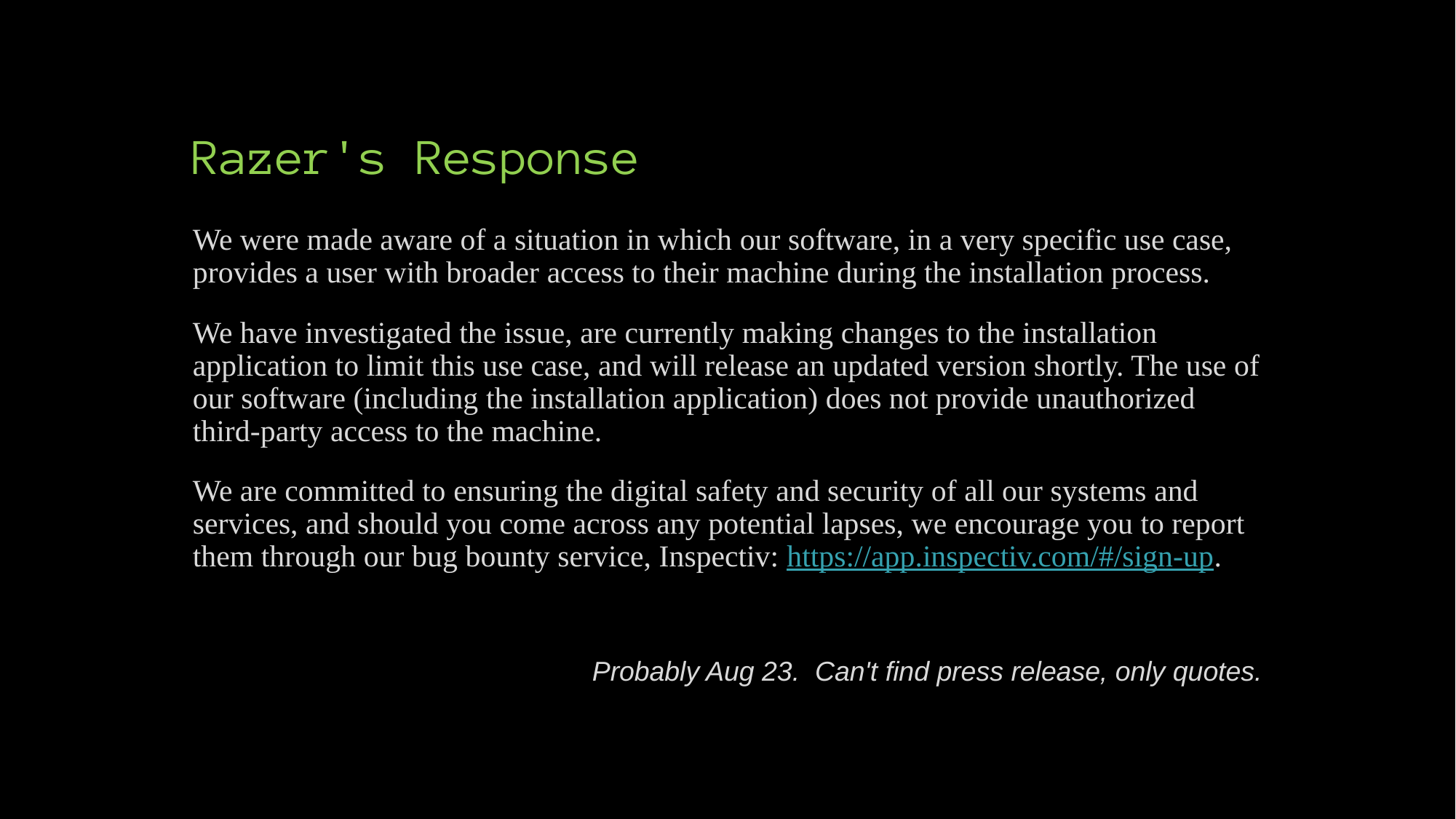

# Razer's Response
We were made aware of a situation in which our software, in a very specific use case, provides a user with broader access to their machine during the installation process.
We have investigated the issue, are currently making changes to the installation application to limit this use case, and will release an updated version shortly. The use of our software (including the installation application) does not provide unauthorized third-party access to the machine.
We are committed to ensuring the digital safety and security of all our systems and services, and should you come across any potential lapses, we encourage you to report them through our bug bounty service, Inspectiv: https://app.inspectiv.com/#/sign-up.

Probably Aug 23.  Can't find press release, only quotes.